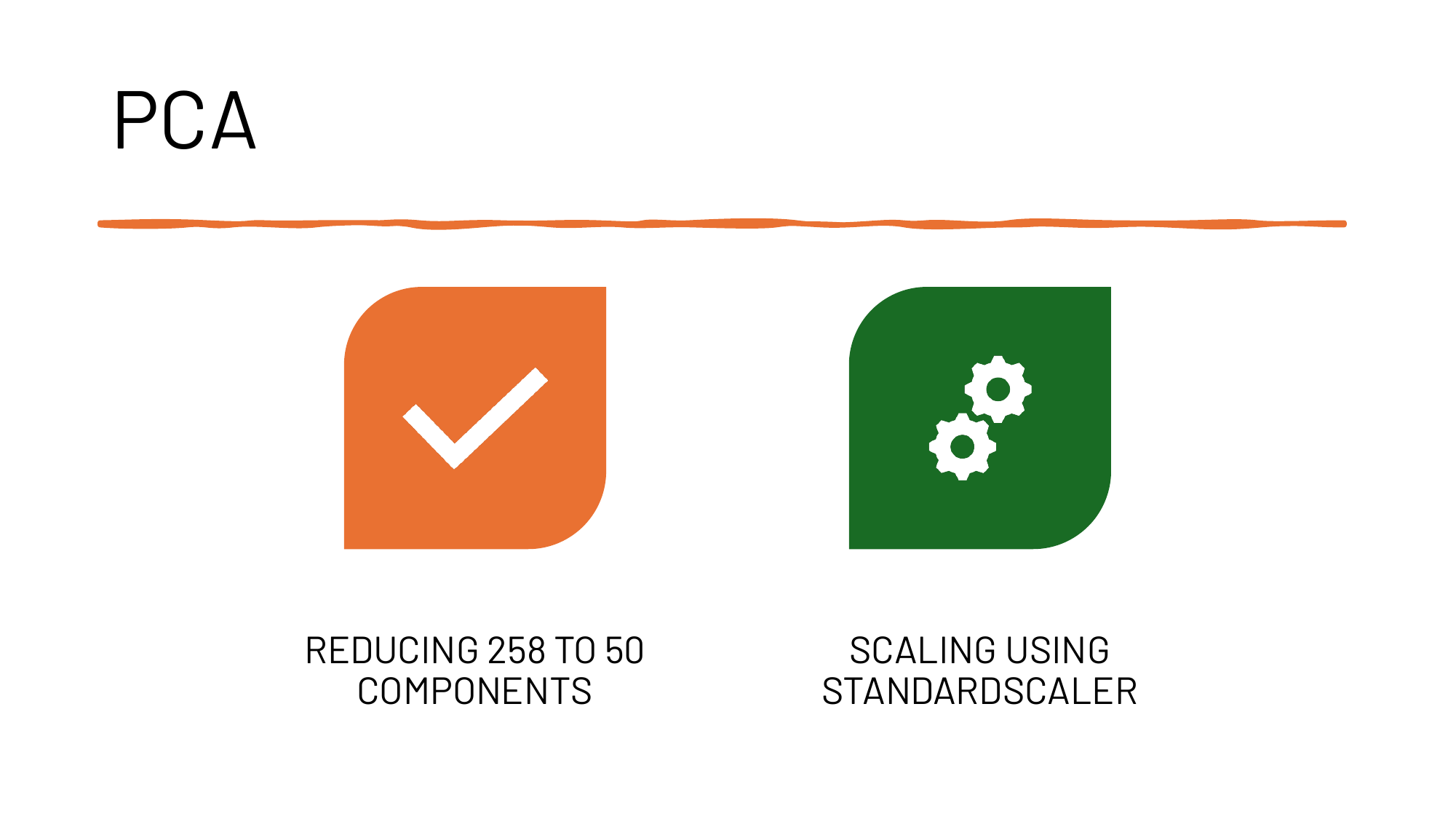

# PCA

Reducing 258 to 50 components
Scaling using StandardScaler